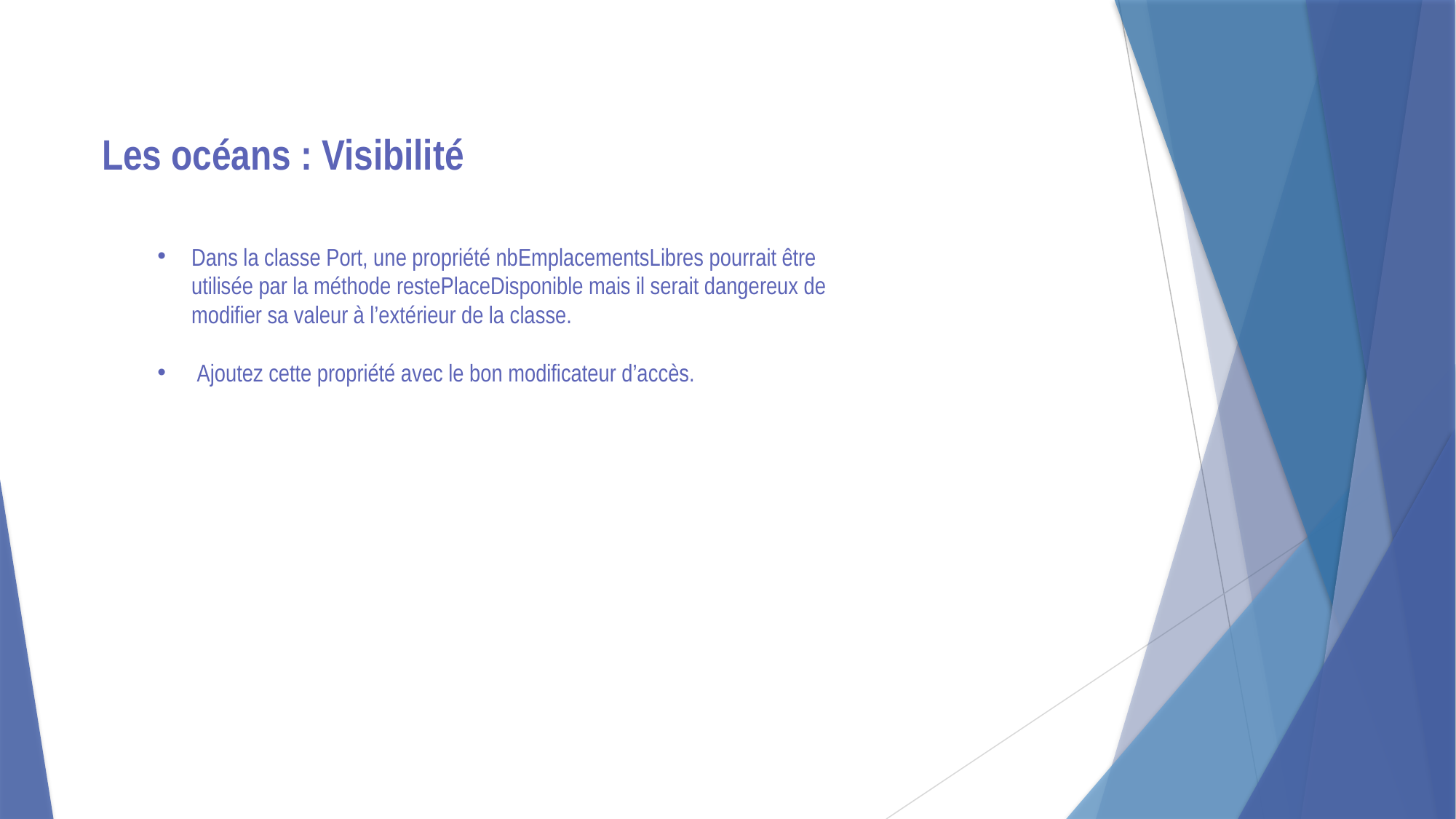

Les océans : Visibilité
Dans la classe Port, une propriété nbEmplacementsLibres pourrait être utilisée par la méthode restePlaceDisponible mais il serait dangereux de modifier sa valeur à l’extérieur de la classe.

 Ajoutez cette propriété avec le bon modificateur d’accès.